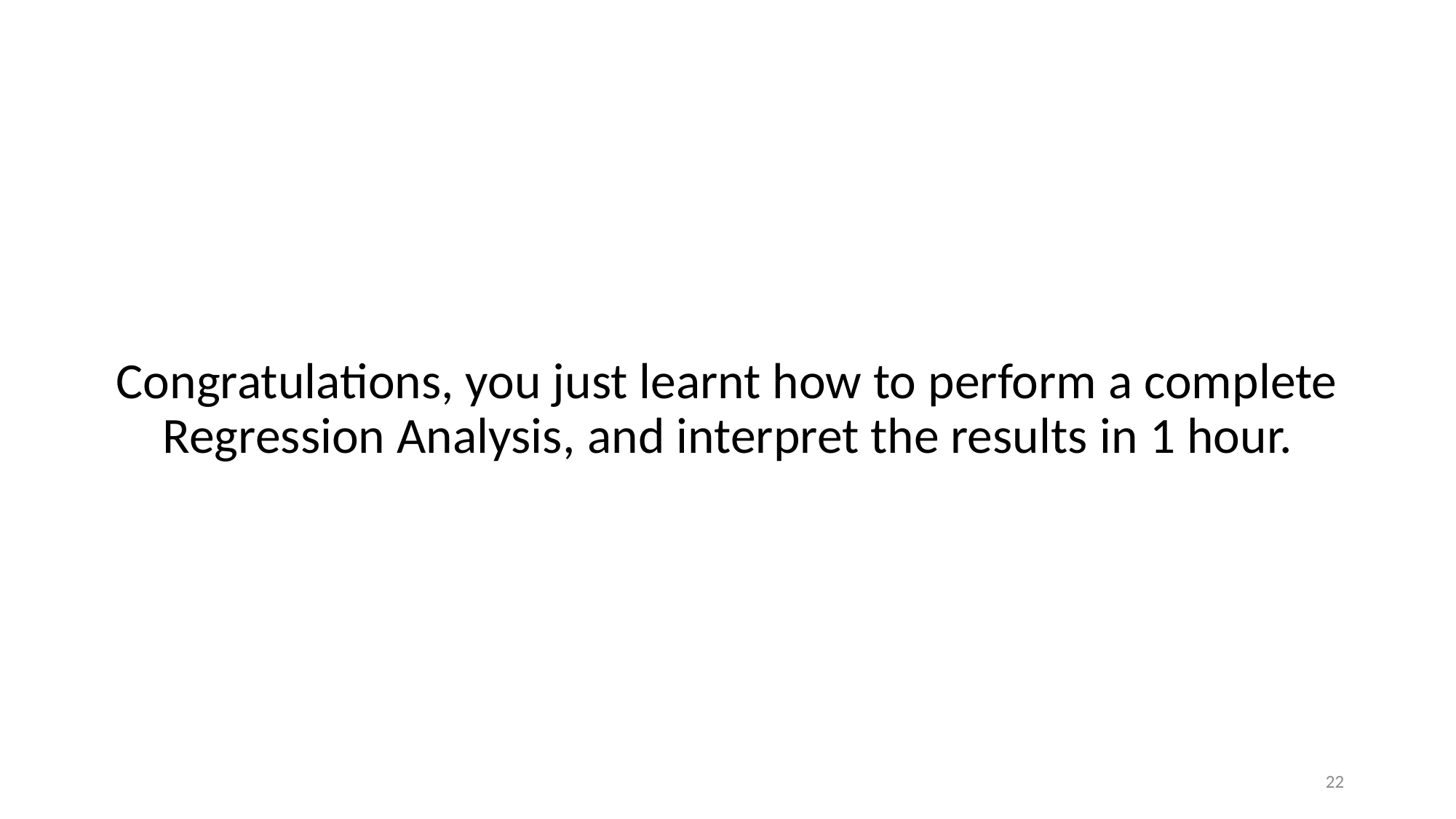

# Congratulations, you just learnt how to perform a complete Regression Analysis, and interpret the results in 1 hour.
22